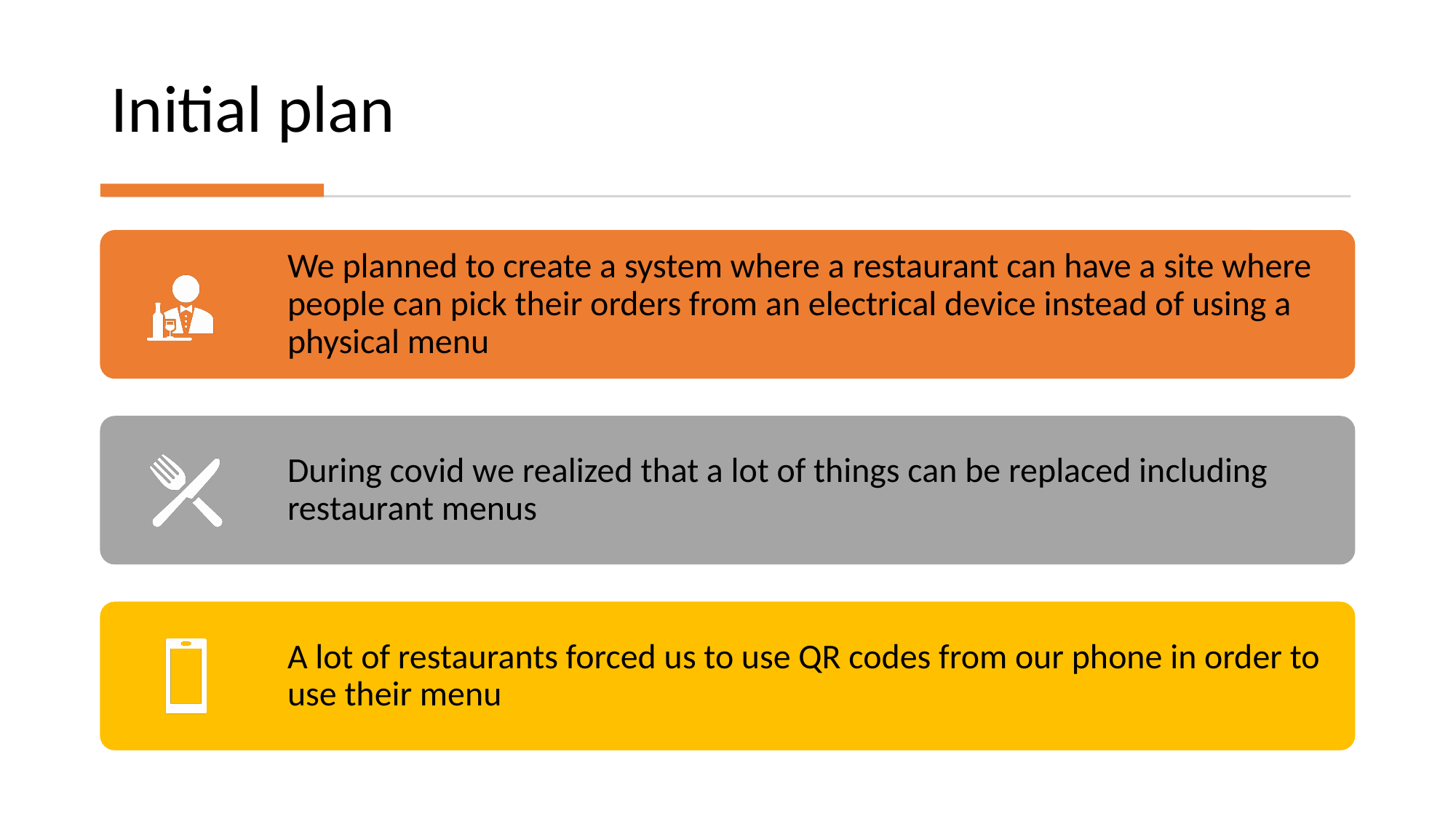

# Initial plan

We planned to create a system where a restaurant can have a site where people can pick their orders from an electrical device instead of using a physical menu
During covid we realized that a lot of things can be replaced including restaurant menus
A lot of restaurants forced us to use QR codes from our phone in order to use their menu